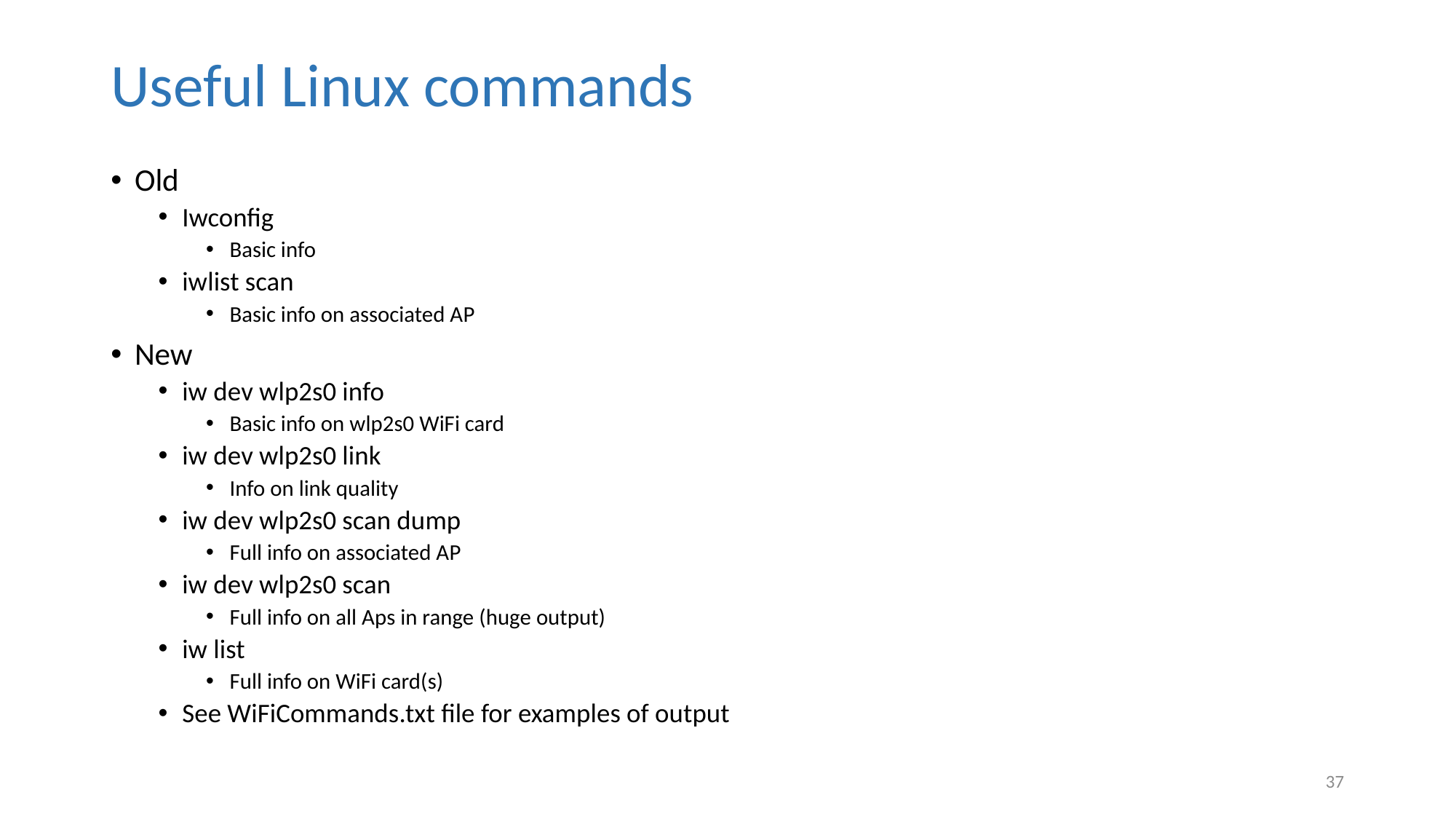

# Useful Linux commands
Old
Iwconfig
Basic info
iwlist scan
Basic info on associated AP
New
iw dev wlp2s0 info
Basic info on wlp2s0 WiFi card
iw dev wlp2s0 link
Info on link quality
iw dev wlp2s0 scan dump
Full info on associated AP
iw dev wlp2s0 scan
Full info on all Aps in range (huge output)
iw list
Full info on WiFi card(s)
See WiFiCommands.txt file for examples of output
37